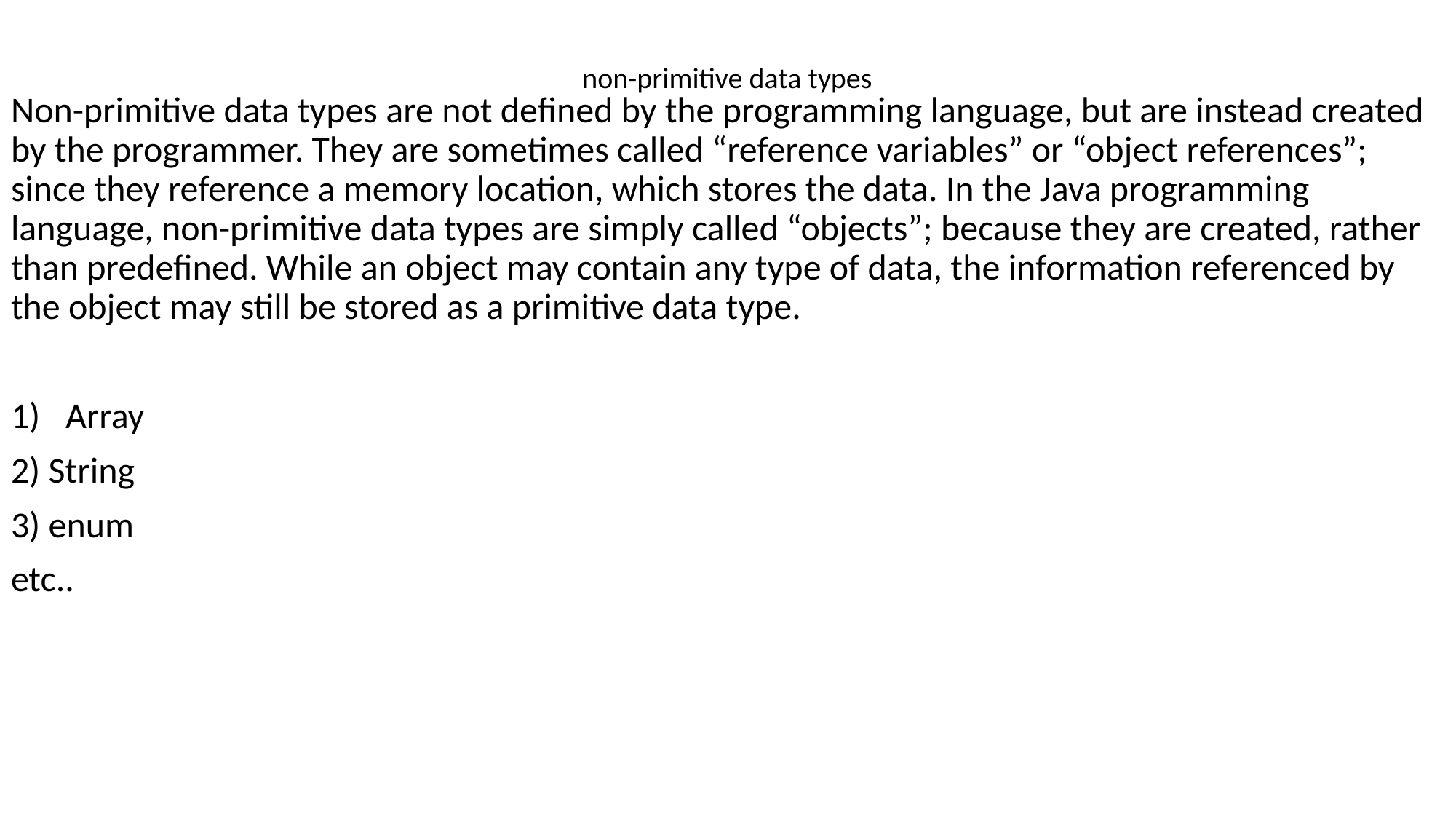

# non-primitive data types
Non-primitive data types are not defined by the programming language, but are instead created by the programmer. They are sometimes called “reference variables” or “object references”; since they reference a memory location, which stores the data. In the Java programming language, non-primitive data types are simply called “objects”; because they are created, rather than predefined. While an object may contain any type of data, the information referenced by the object may still be stored as a primitive data type.

Array
2) String
3) enum
etc..